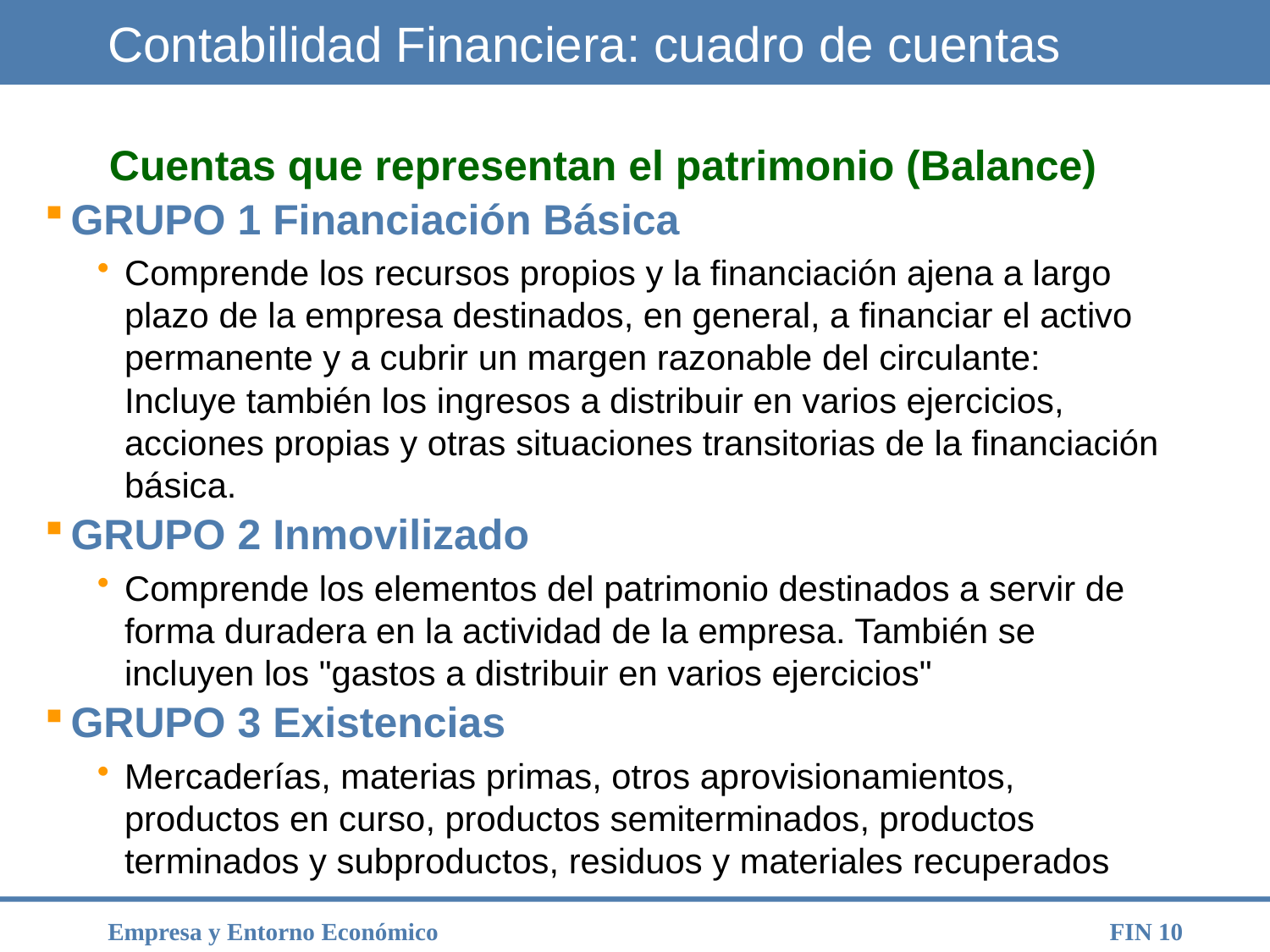

# Contabilidad Financiera: cuadro de cuentas
Cuentas que representan el patrimonio (Balance)
GRUPO 1 Financiación Básica
Comprende los recursos propios y la financiación ajena a largo plazo de la empresa destinados, en general, a financiar el activo permanente y a cubrir un margen razonable del circulante: Incluye también los ingresos a distribuir en varios ejercicios, acciones propias y otras situaciones transitorias de la financiación básica.
GRUPO 2 Inmovilizado
Comprende los elementos del patrimonio destinados a servir de forma duradera en la actividad de la empresa. También se incluyen los "gastos a distribuir en varios ejercicios"
GRUPO 3 Existencias
Mercaderías, materias primas, otros aprovisionamientos, productos en curso, productos semiterminados, productos terminados y subproductos, residuos y materiales recuperados